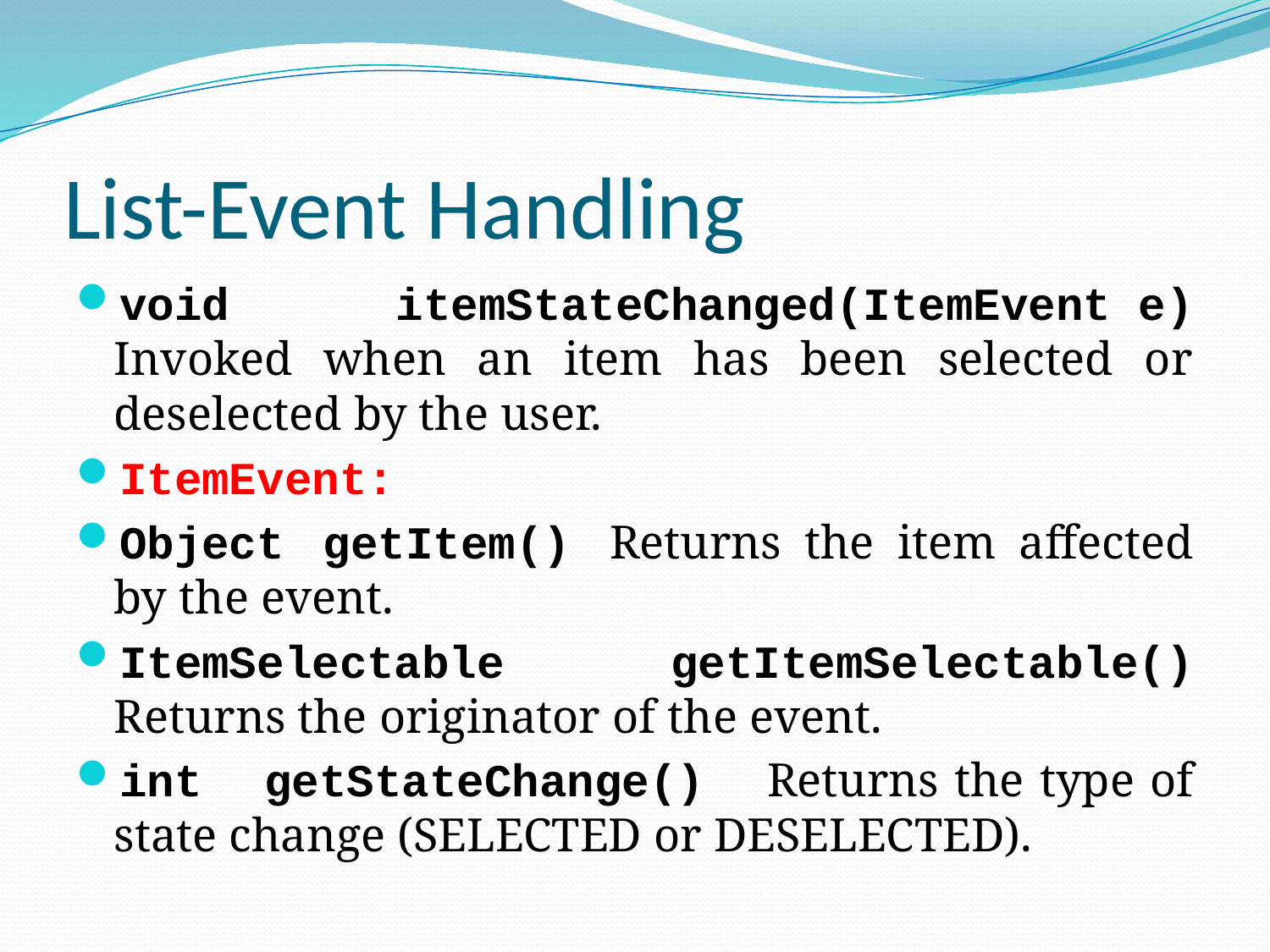

# List-Event Handling
void itemStateChanged(ItemEvent e) Invoked when an item has been selected or deselected by the user.
ItemEvent:
Object getItem() Returns the item affected by the event.
ItemSelectable getItemSelectable() Returns the originator of the event.
int  getStateChange()  Returns the type of state change (SELECTED or DESELECTED).